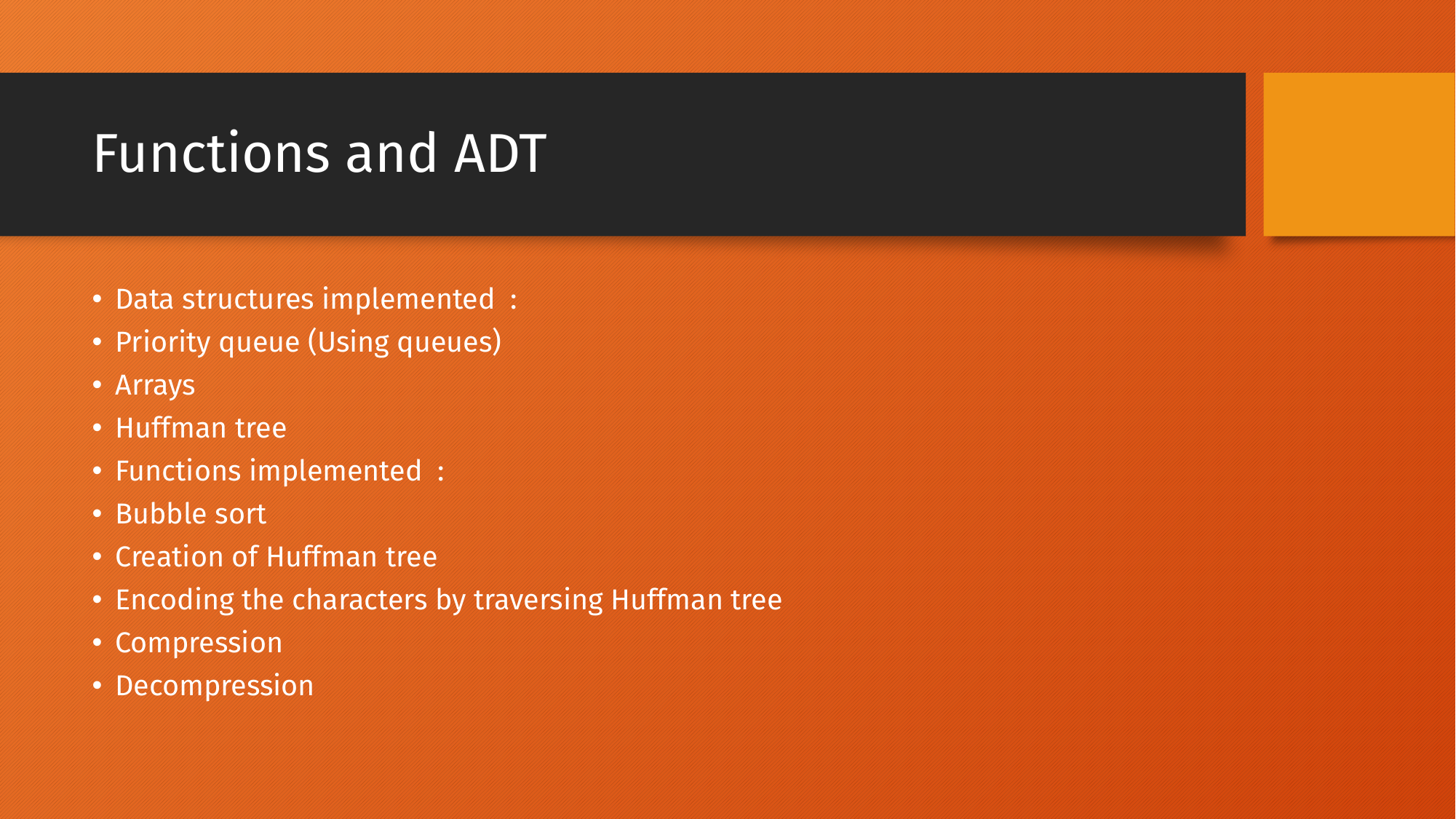

# Functions and ADT
Data structures implemented  :
Priority queue (Using queues)
Arrays
Huffman tree
Functions implemented  :
Bubble sort
Creation of Huffman tree
Encoding the characters by traversing Huffman tree
Compression
Decompression